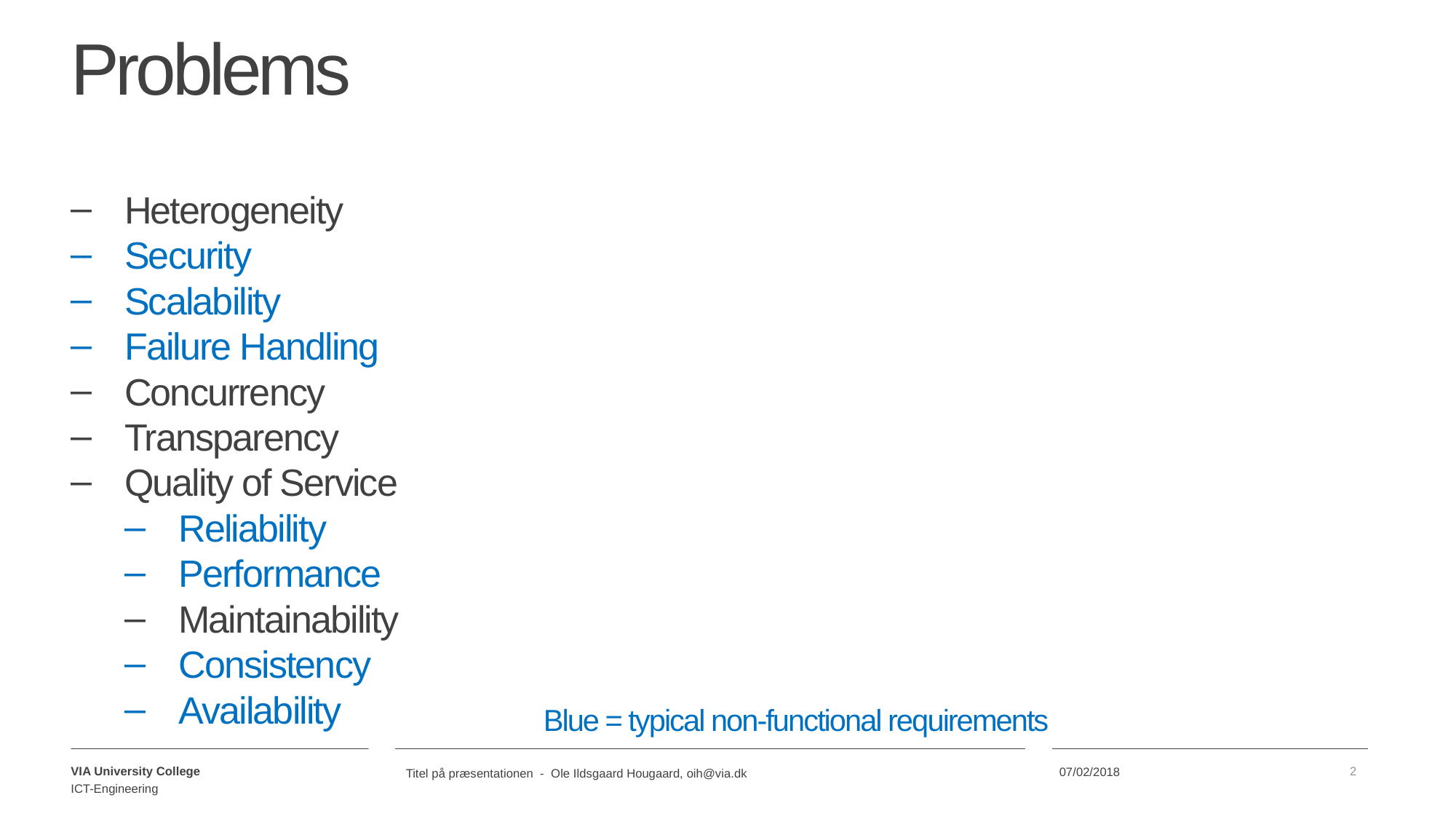

# Problems
Heterogeneity
Security
Scalability
Failure Handling
Concurrency
Transparency
Quality of Service
Reliability
Performance
Maintainability
Consistency
Availability

Blue = typical non-functional requirements
2
07/02/2018
Titel på præsentationen  -  Ole Ildsgaard Hougaard, oih@via.dk